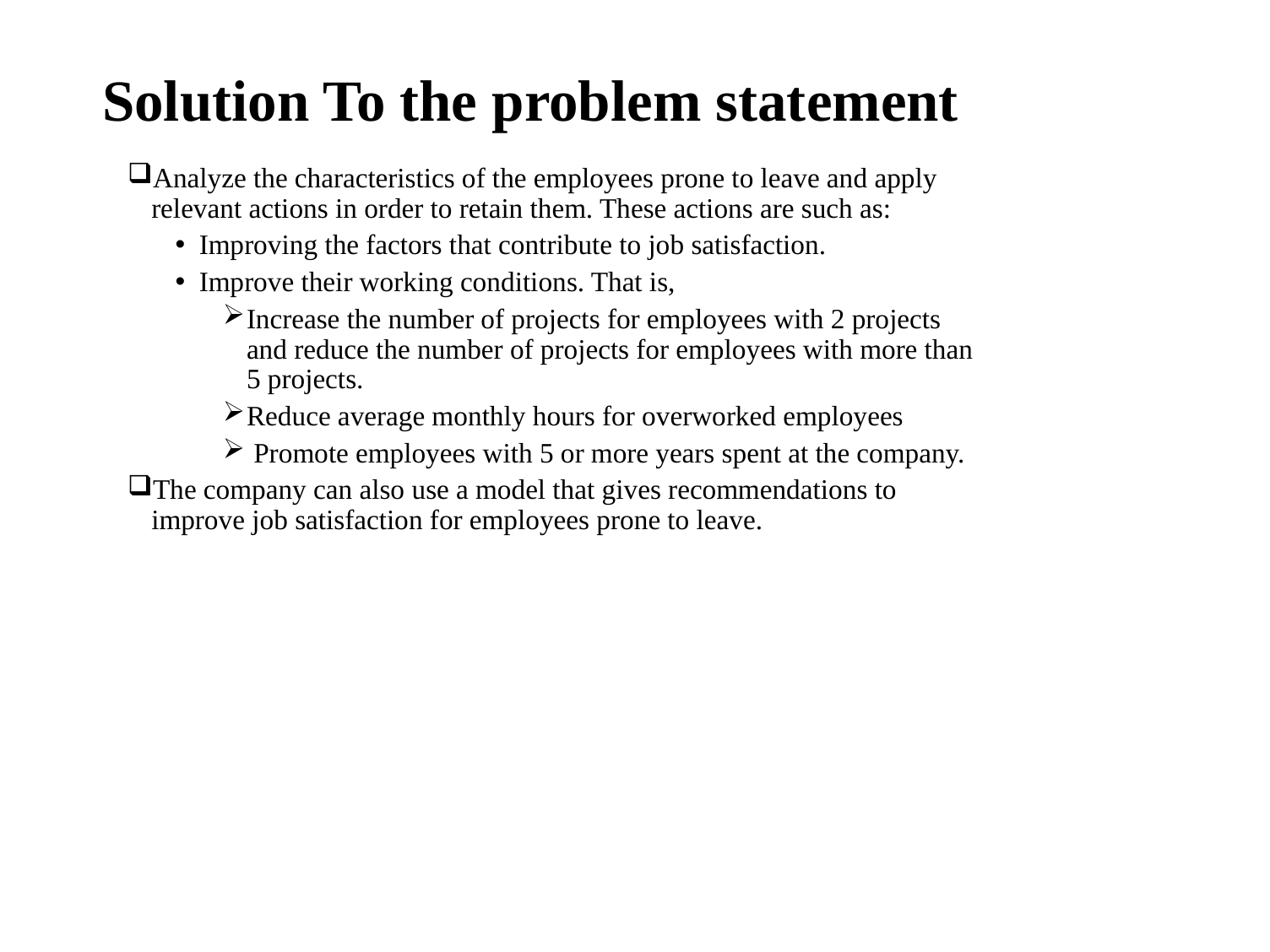

# Solution To the problem statement
Analyze the characteristics of the employees prone to leave and apply relevant actions in order to retain them. These actions are such as:
Improving the factors that contribute to job satisfaction.
Improve their working conditions. That is,
Increase the number of projects for employees with 2 projects and reduce the number of projects for employees with more than 5 projects.
Reduce average monthly hours for overworked employees
 Promote employees with 5 or more years spent at the company.
The company can also use a model that gives recommendations to improve job satisfaction for employees prone to leave.